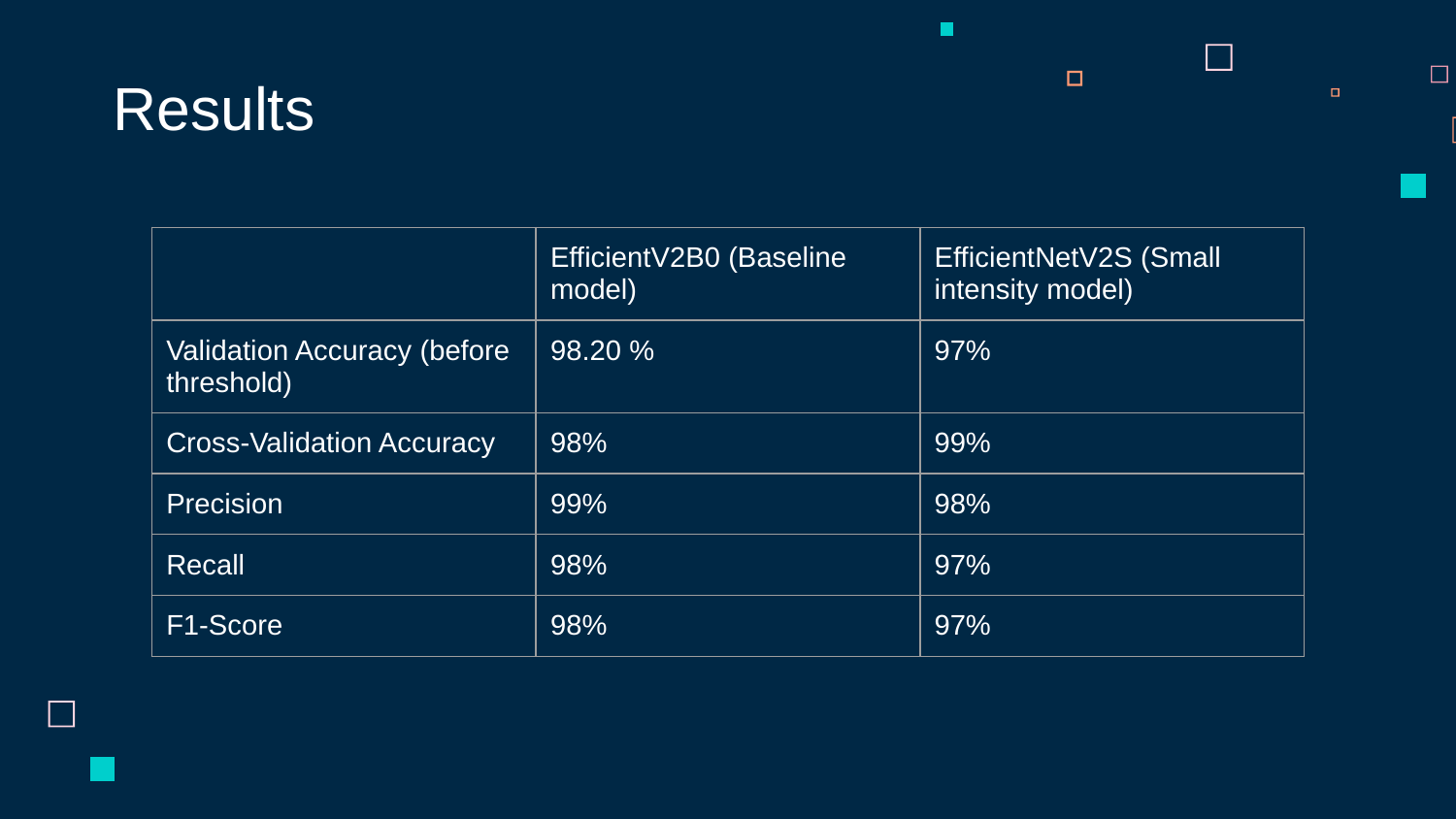

# Results

|  | EfficientV2B0 (Baseline model) | EfficientNetV2S (Small intensity model) |
| --- | --- | --- |
| Validation Accuracy (before threshold) | 98.20 % | 97% |
| Cross-Validation Accuracy | 98% | 99% |
| Precision | 99% | 98% |
| Recall | 98% | 97% |
| F1-Score | 98% | 97% |